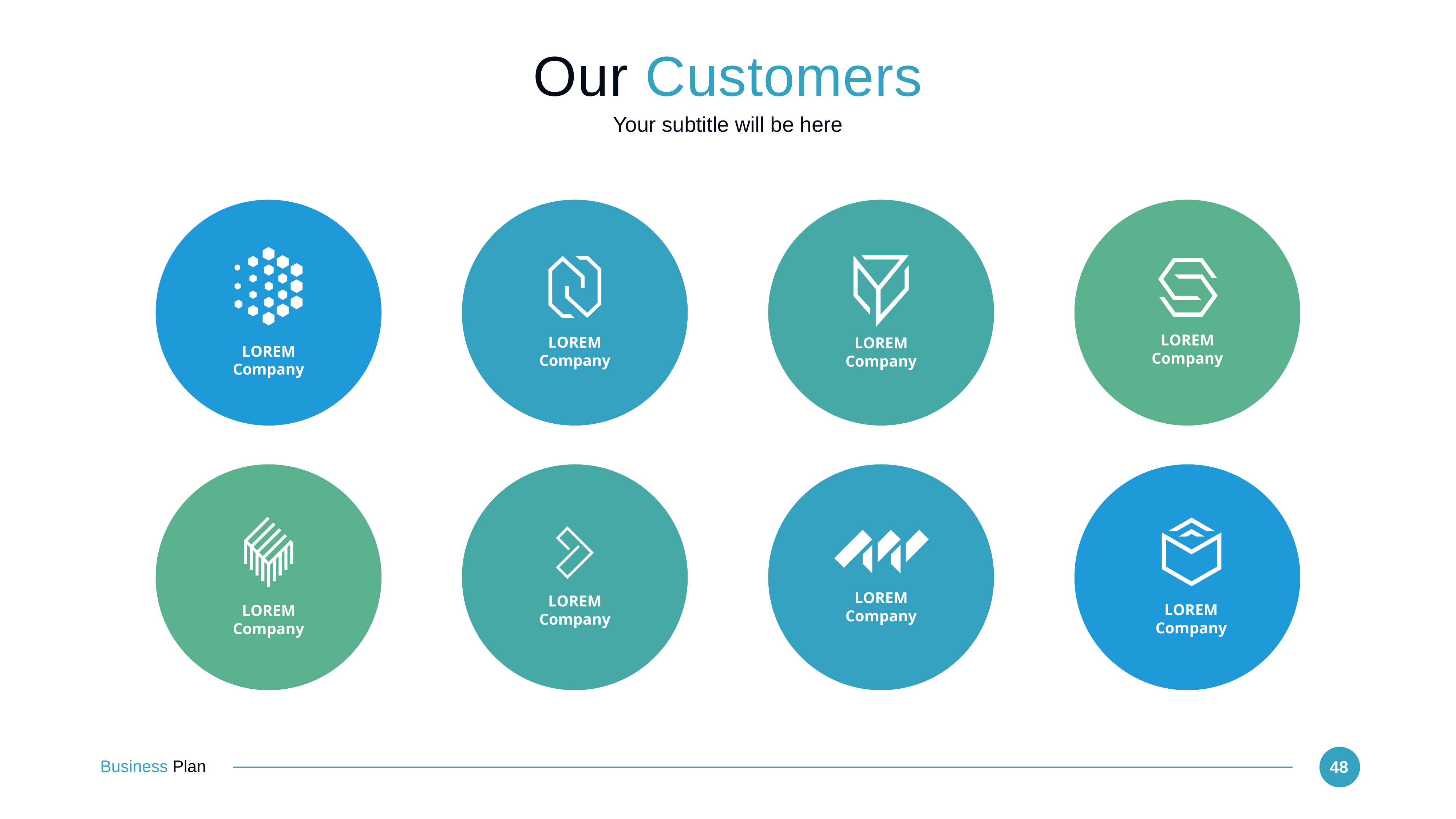

# Our Customers
Your subtitle will be here

LOREM Company

LOREM Company

LOREM Company

LOREM Company

LOREM Company

LOREM Company

LOREM Company

LOREM Company